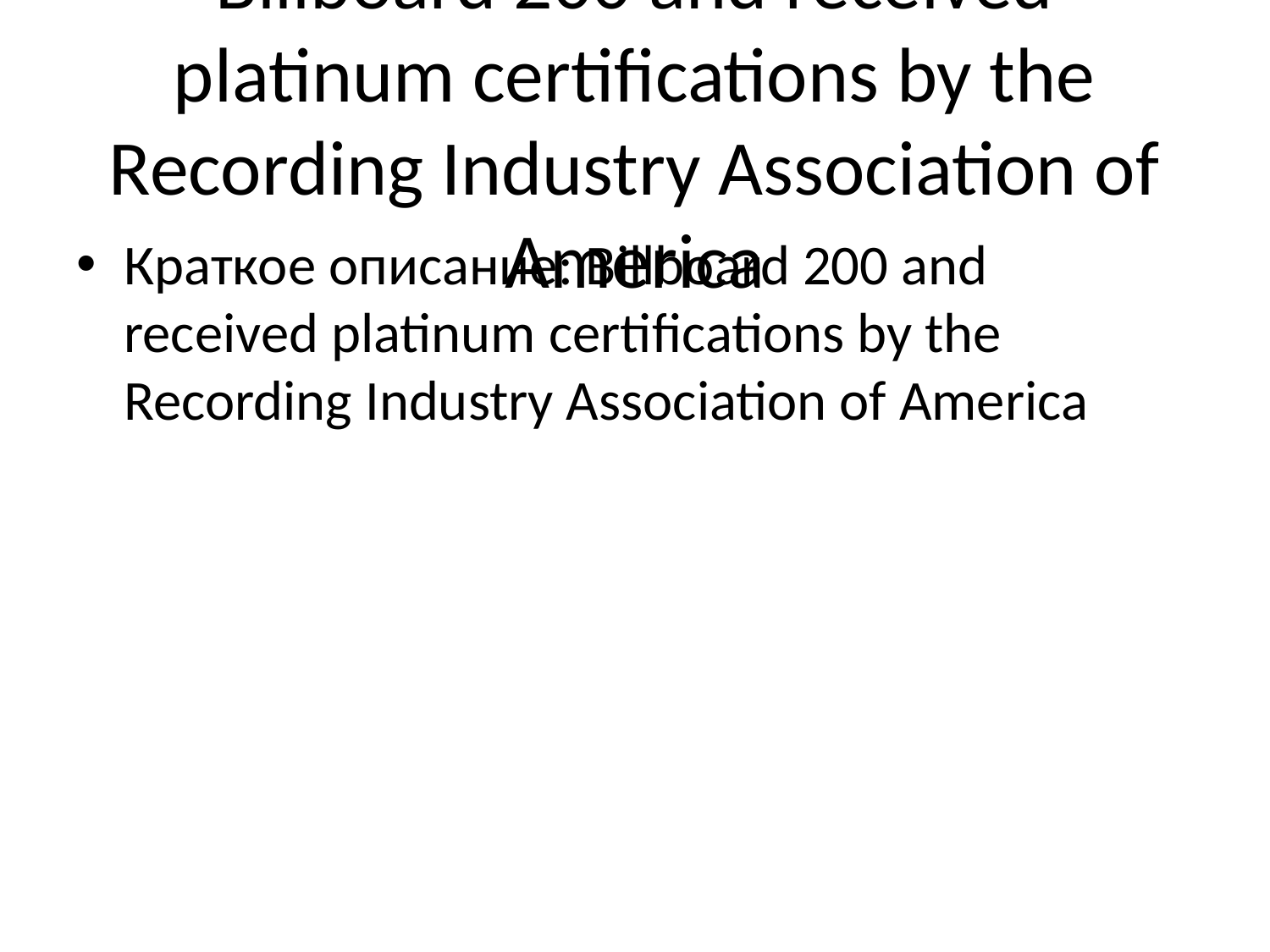

# Billboard 200 and received platinum certifications by the Recording Industry Association of America
Краткое описание: Billboard 200 and received platinum certifications by the Recording Industry Association of America